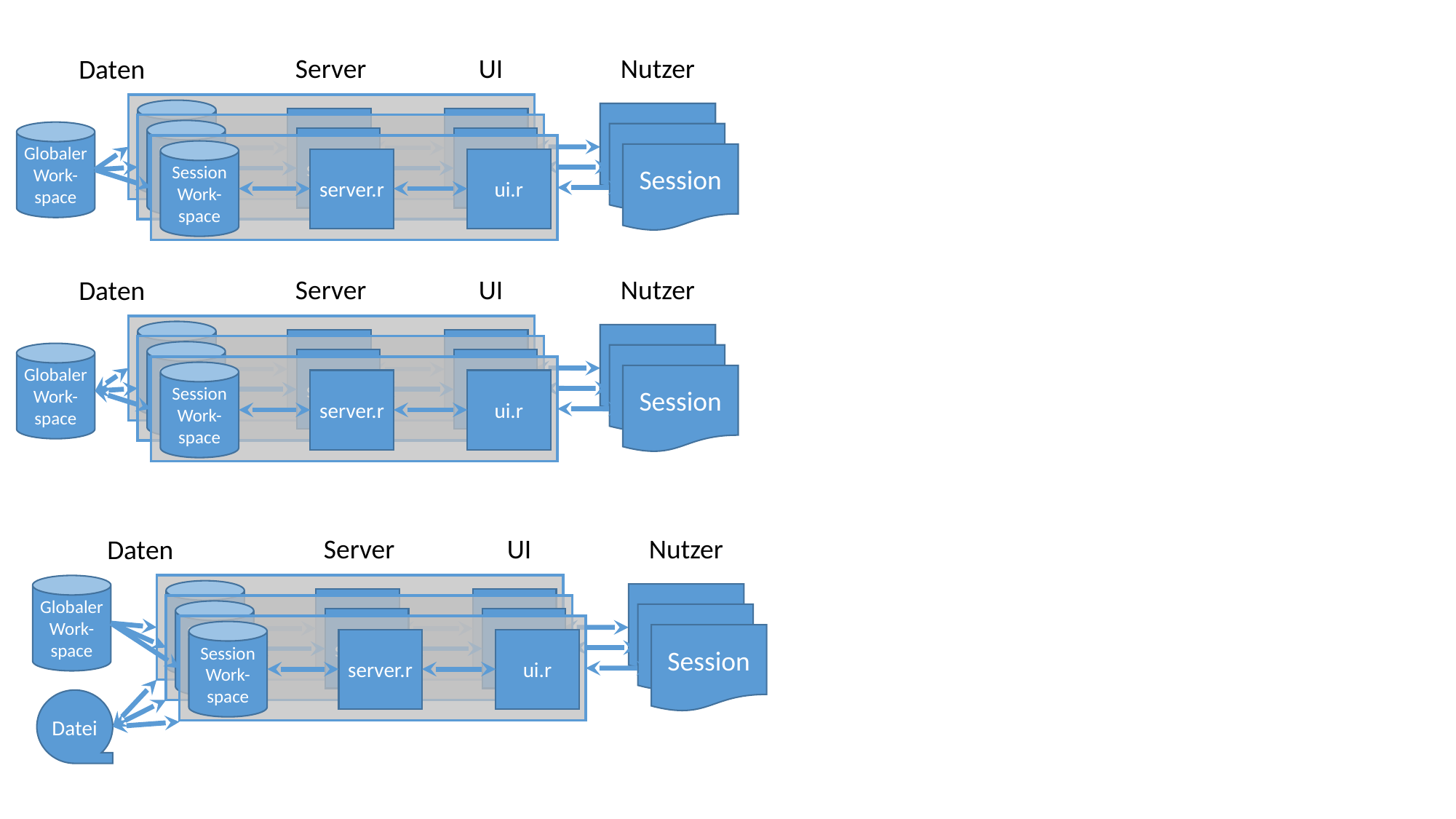

UI
Nutzer
Server
Daten

Session Work-space
Session
server.r
ui.r

Session Work-space
Session
server.r
ui.r
Globaler Work-space

Session Work-space
Session
server.r
ui.r
UI
Nutzer
Server
Daten

Session Work-space
Session
server.r
ui.r

Session Work-space
Session
server.r
ui.r
Globaler Work-space

Session Work-space
Session
server.r
ui.r
UI
Nutzer
Server
Daten

Session Work-space
Session
server.r
ui.r
Globaler Work-space

Session Work-space
Session
server.r
ui.r

Session Work-space
Session
server.r
ui.r
Datei